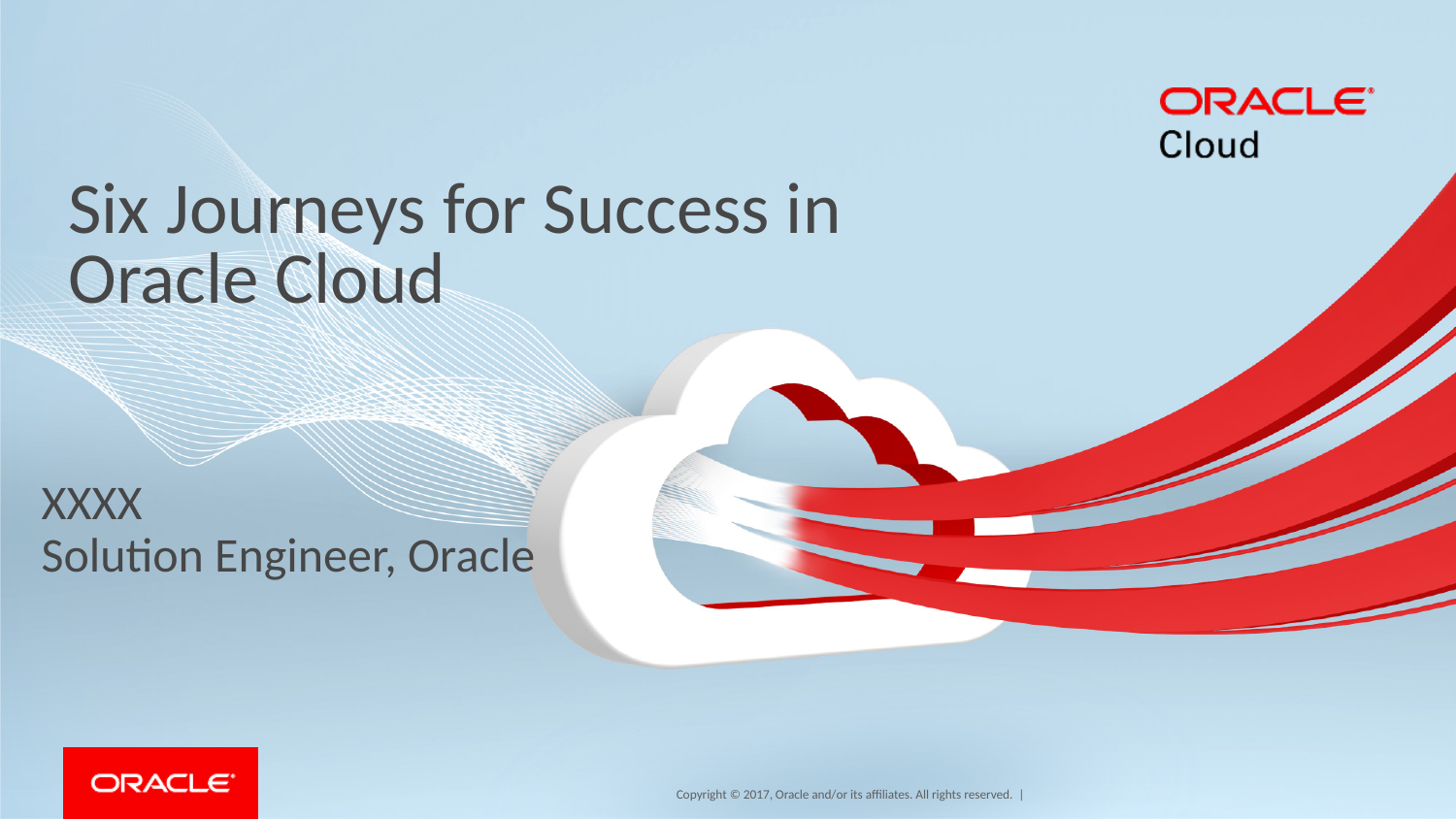

# Six Journeys for Success in Oracle Cloud
XXXX
Solution Engineer, Oracle

1